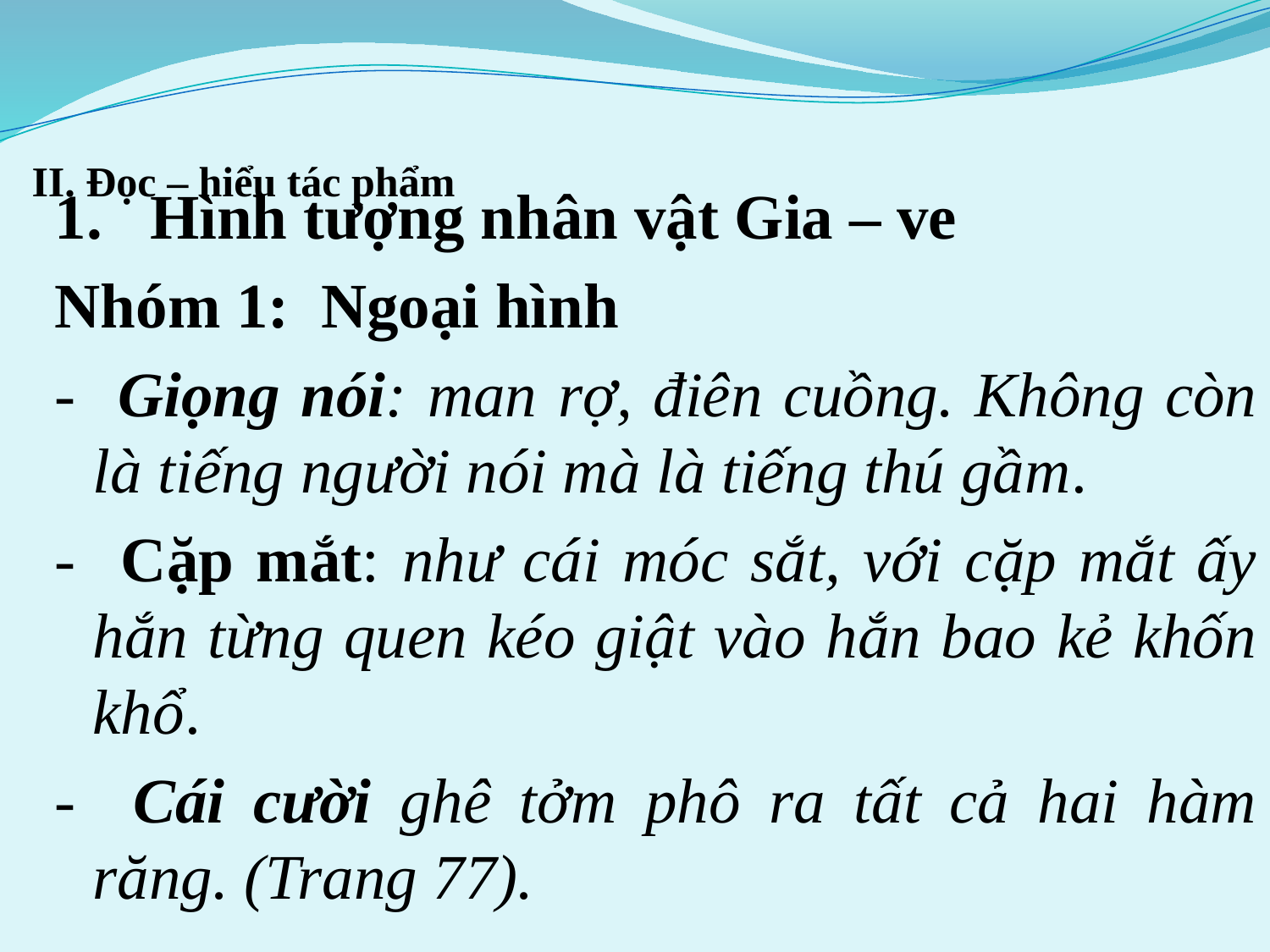

# II. Đọc – hiểu tác phẩm
1.   Hình tượng nhân vật Gia – ve
Nhóm 1:  Ngoại hình
-  Giọng nói: man rợ, điên cuồng. Không còn là tiếng người nói mà là tiếng thú gầm.
-  Cặp mắt: như cái móc sắt, với cặp mắt ấy hắn từng quen kéo giật vào hắn bao kẻ khốn khổ.
-  Cái cười ghê tởm phô ra tất cả hai hàm răng. (Trang 77).